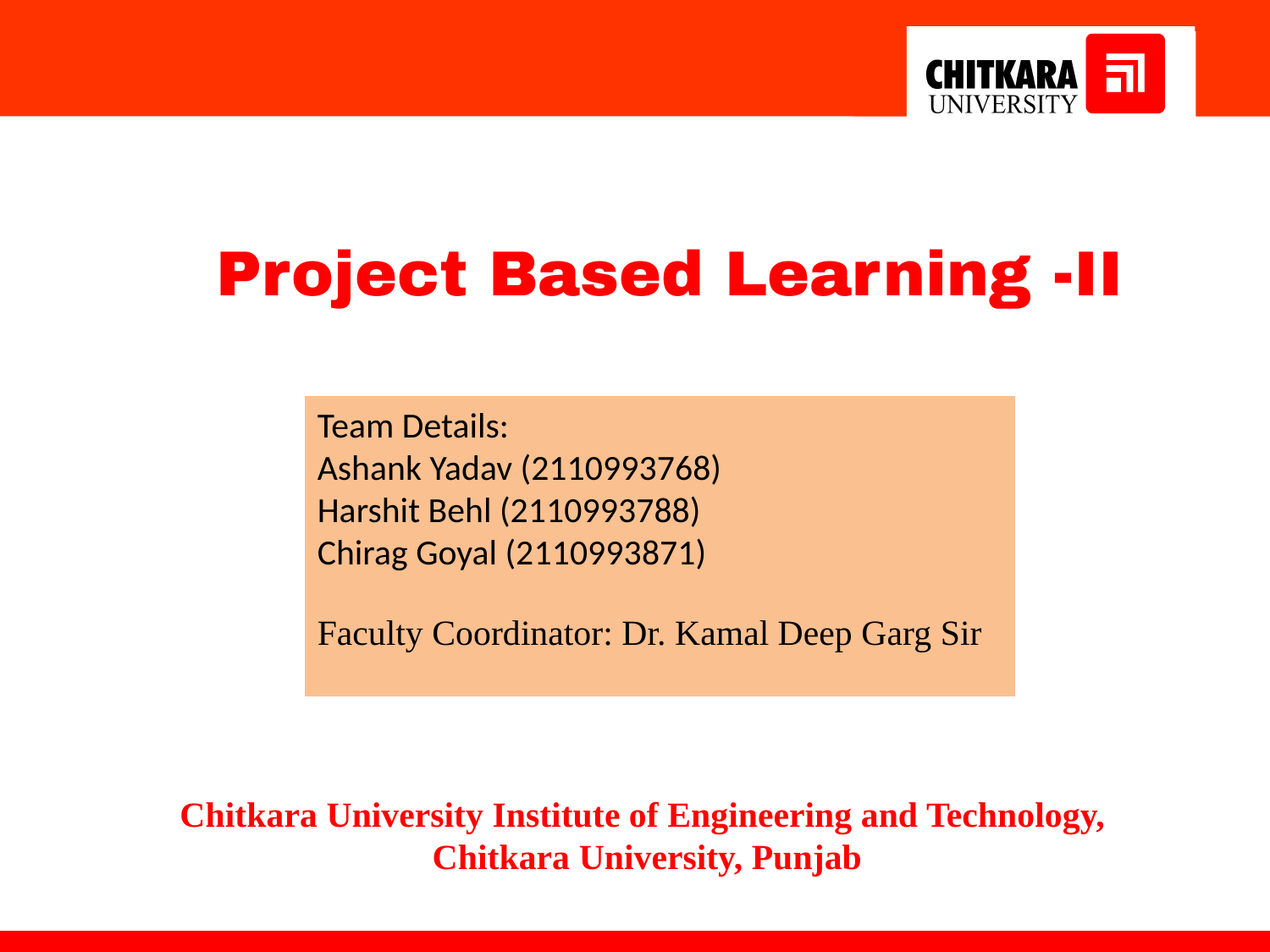

Project Based Learning -II
Team Details:
Ashank Yadav (2110993768)
Harshit Behl (2110993788)
Chirag Goyal (2110993871)

Faculty Coordinator: Dr. Kamal Deep Garg Sir

:

Chitkara University Institute of Engineering and Technology,
Chitkara University, Punjab